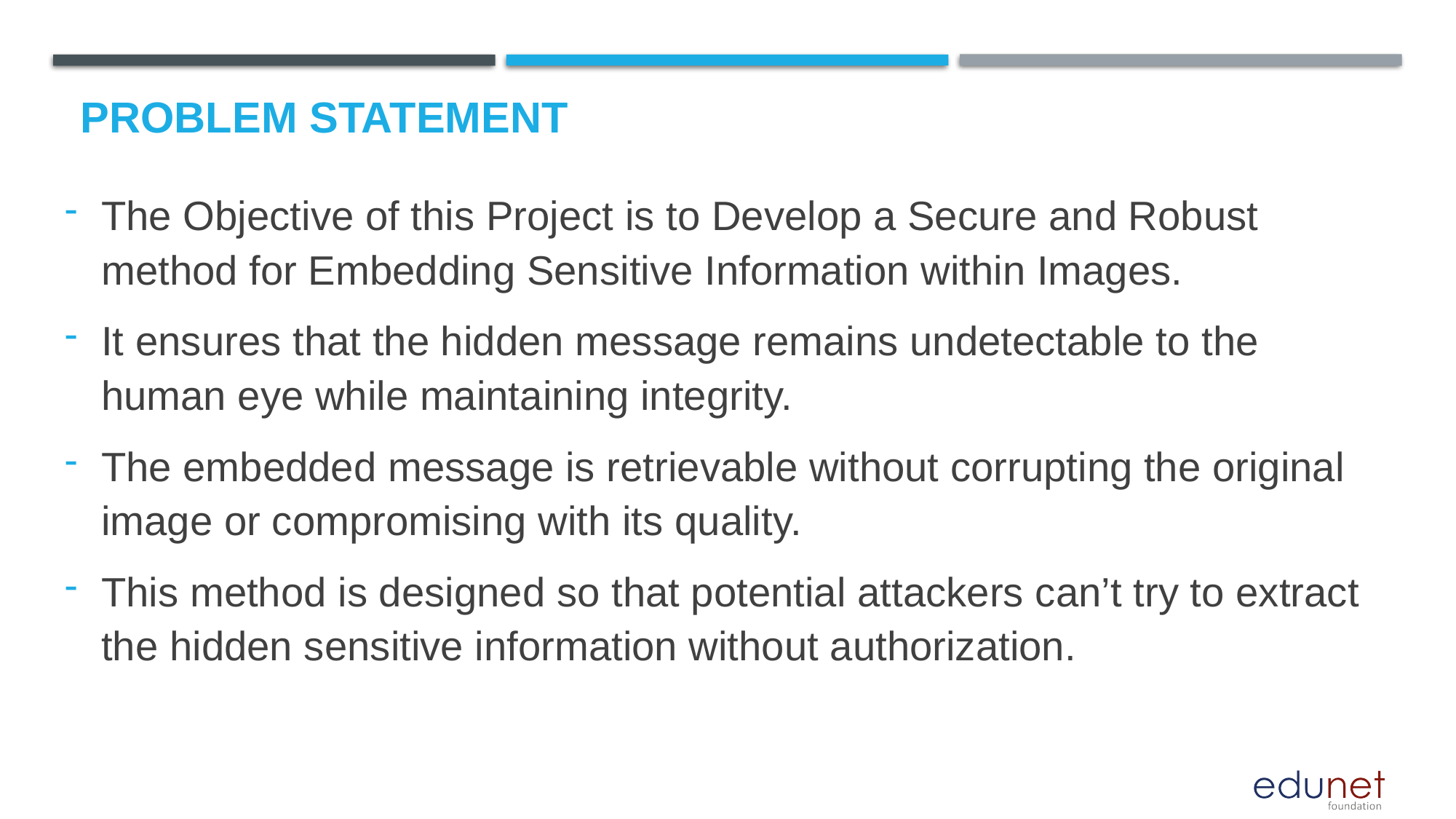

# Problem Statement
The Objective of this Project is to Develop a Secure and Robust method for Embedding Sensitive Information within Images.
It ensures that the hidden message remains undetectable to the human eye while maintaining integrity.
The embedded message is retrievable without corrupting the original image or compromising with its quality.
This method is designed so that potential attackers can’t try to extract the hidden sensitive information without authorization.